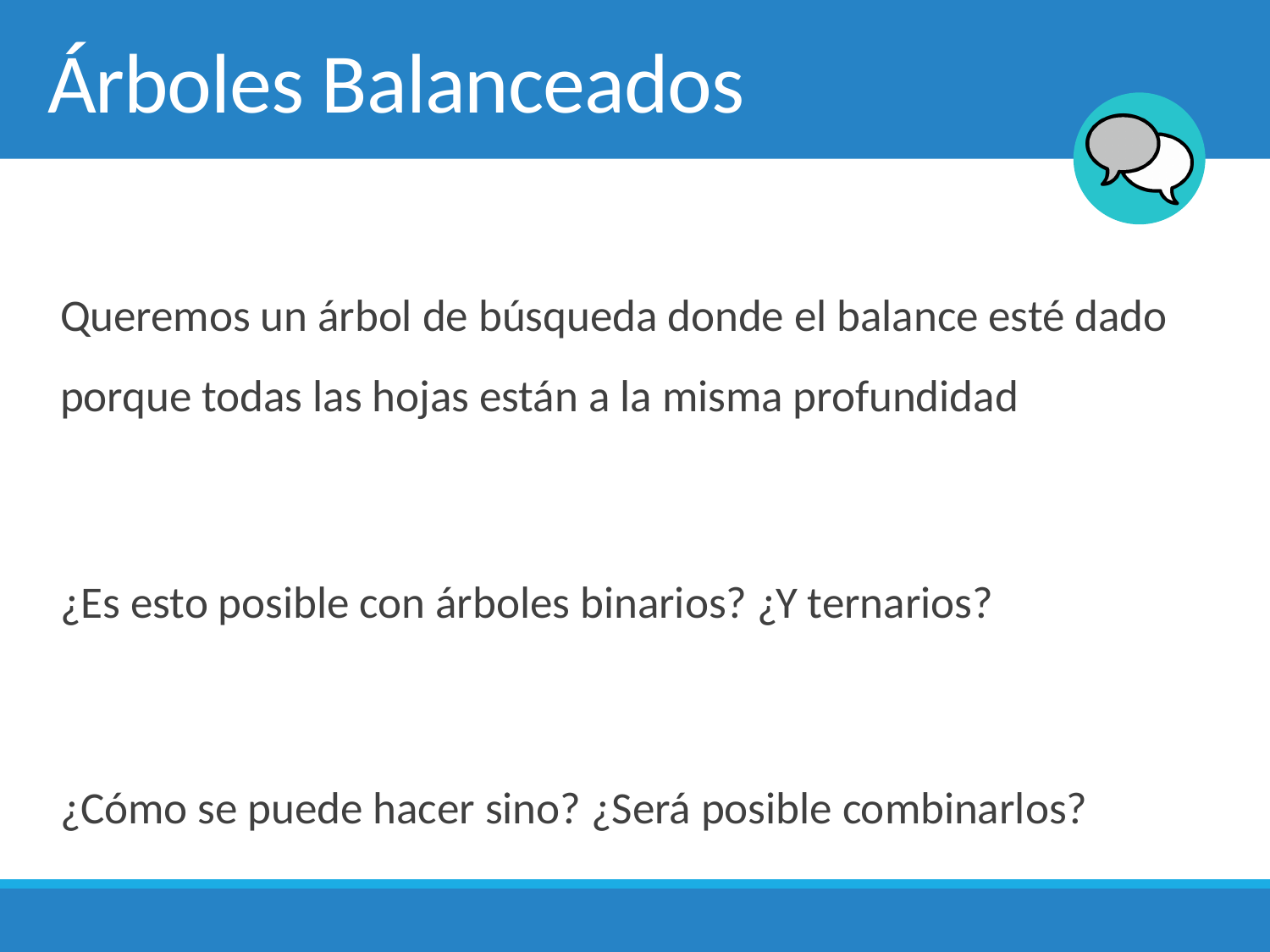

# Árboles Balanceados
Queremos un árbol de búsqueda donde el balance esté dado porque todas las hojas están a la misma profundidad

¿Es esto posible con árboles binarios? ¿Y ternarios?

¿Cómo se puede hacer sino? ¿Será posible combinarlos?